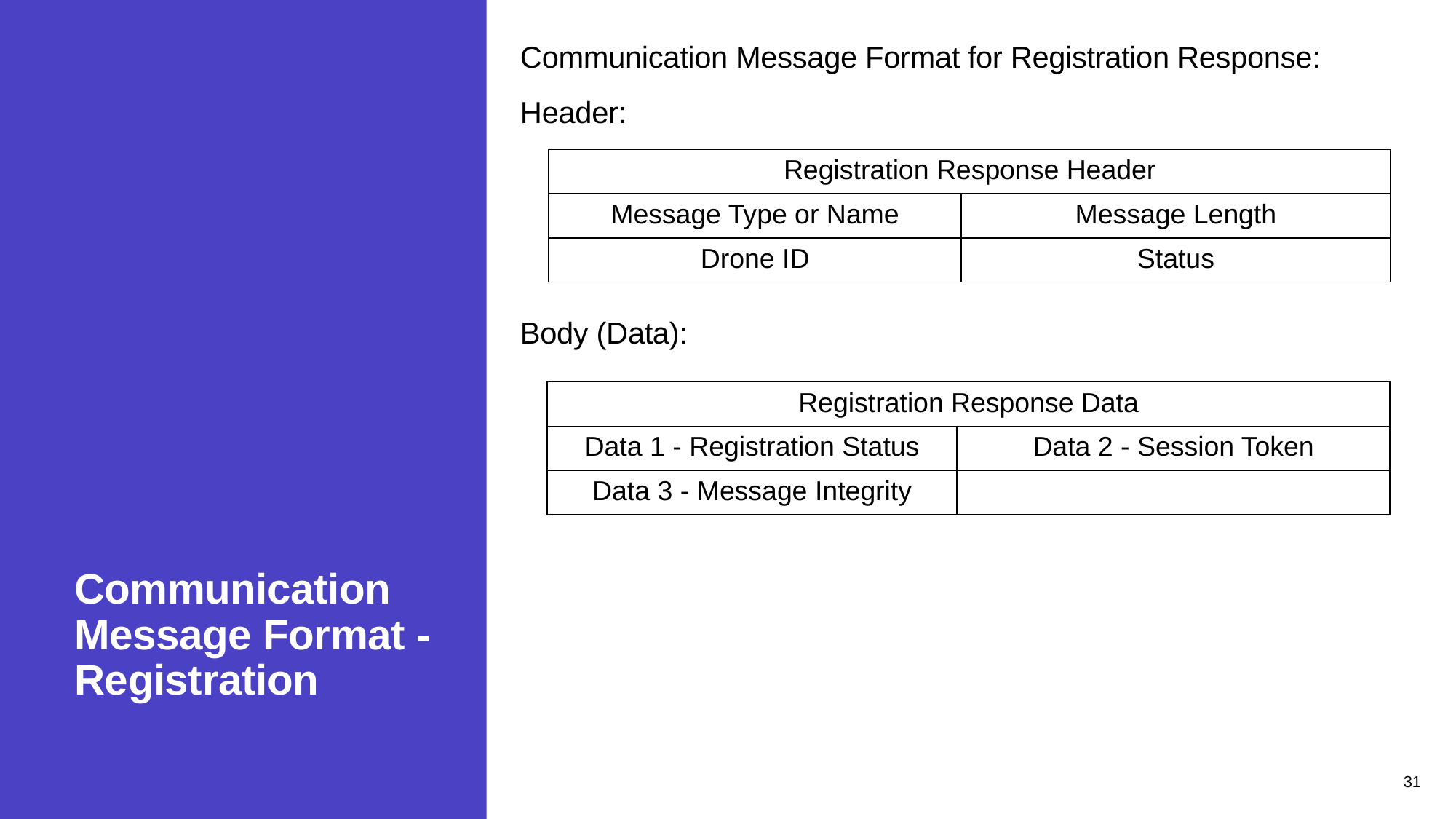

Communication Message Format for Registration Response:
Header:

Body (Data):

# Communication Message Format - Registration
| Registration Response Header |  |
| --- | --- |
| Message Type or Name | Message Length |
| Drone ID | Status |
| Registration Response Data |  |
| --- | --- |
| Data 1 - Registration Status | Data 2 - Session Token |
| Data 3 - Message Integrity |  |
31